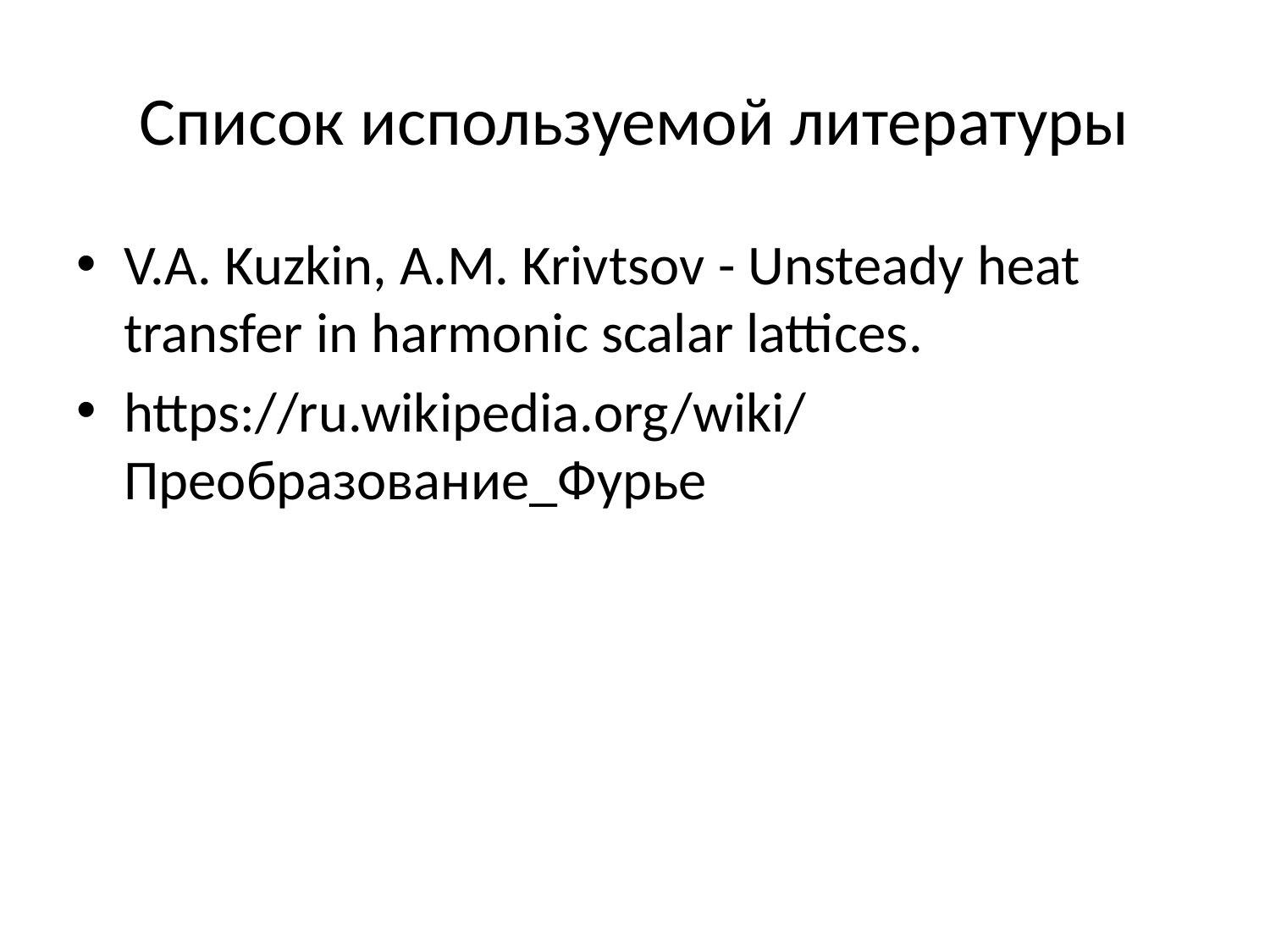

# Список используемой литературы
V.A. Kuzkin, A.M. Krivtsov - Unsteady heat transfer in harmonic scalar lattices.
https://ru.wikipedia.org/wiki/Преобразование_Фурье